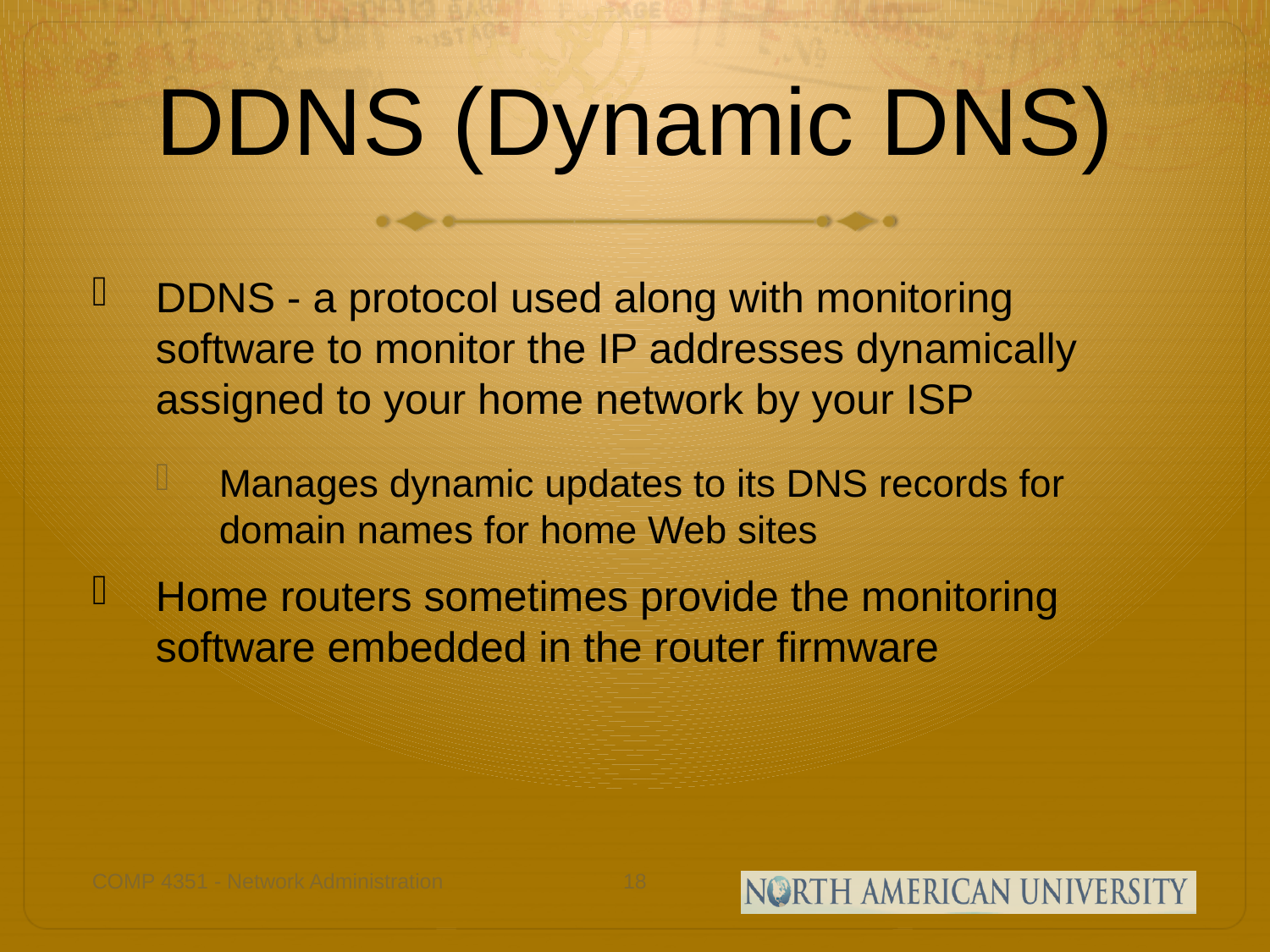

# DDNS (Dynamic DNS)
DDNS - a protocol used along with monitoring software to monitor the IP addresses dynamically assigned to your home network by your ISP
Manages dynamic updates to its DNS records for domain names for home Web sites
Home routers sometimes provide the monitoring software embedded in the router firmware

COMP 4351 - Network Administration
18